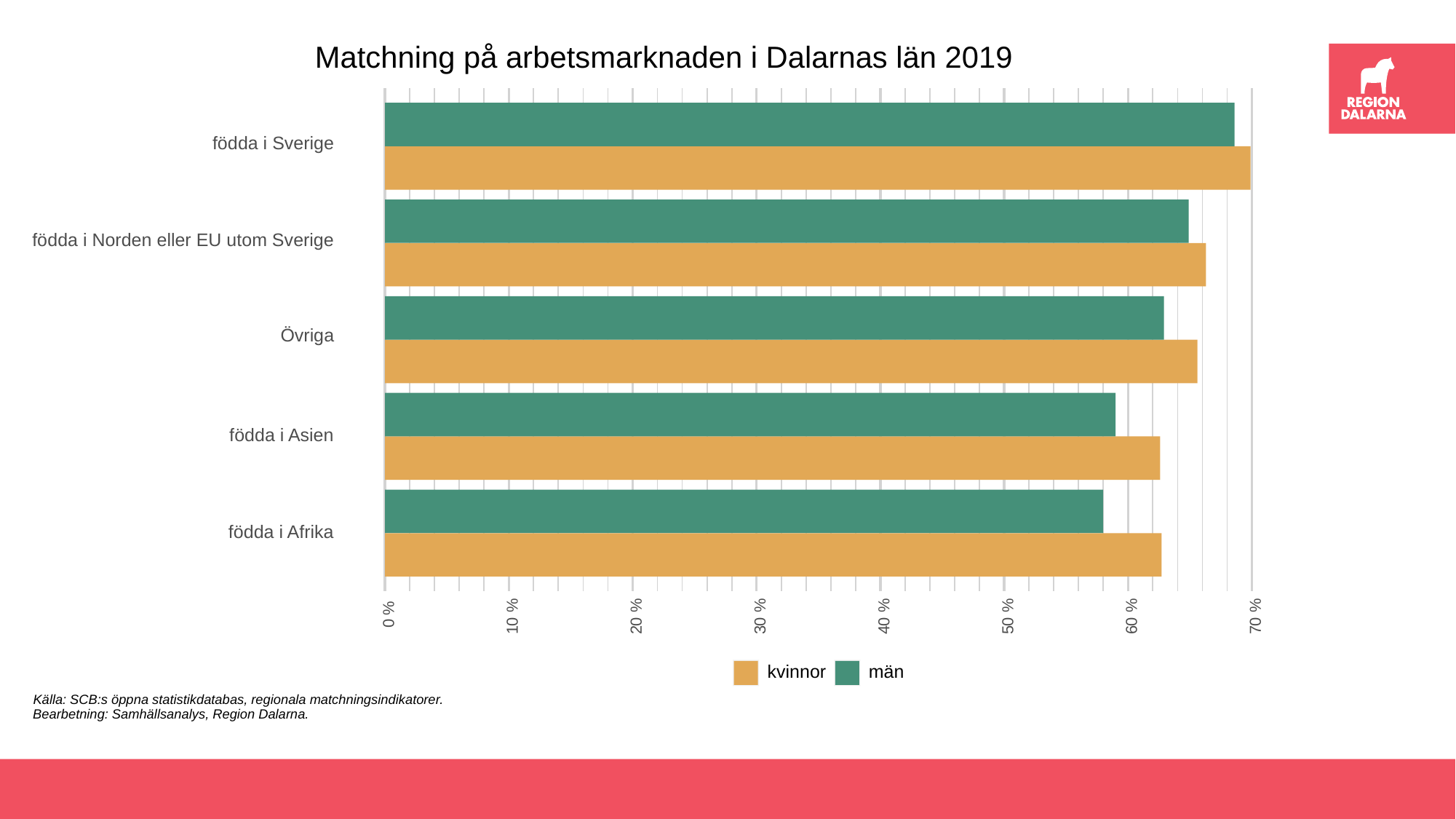

Matchning på arbetsmarknaden i Dalarnas län 2019

födda i Sverige

födda i Norden eller EU utom Sverige

Övriga

födda i Asien

födda i Afrika

 0 %
10 %
20 %
30 %
40 %
50 %
60 %
70 %

män
kvinnor
Källa: SCB:s öppna statistikdatabas, regionala matchningsindikatorer.
Bearbetning: Samhällsanalys, Region Dalarna.